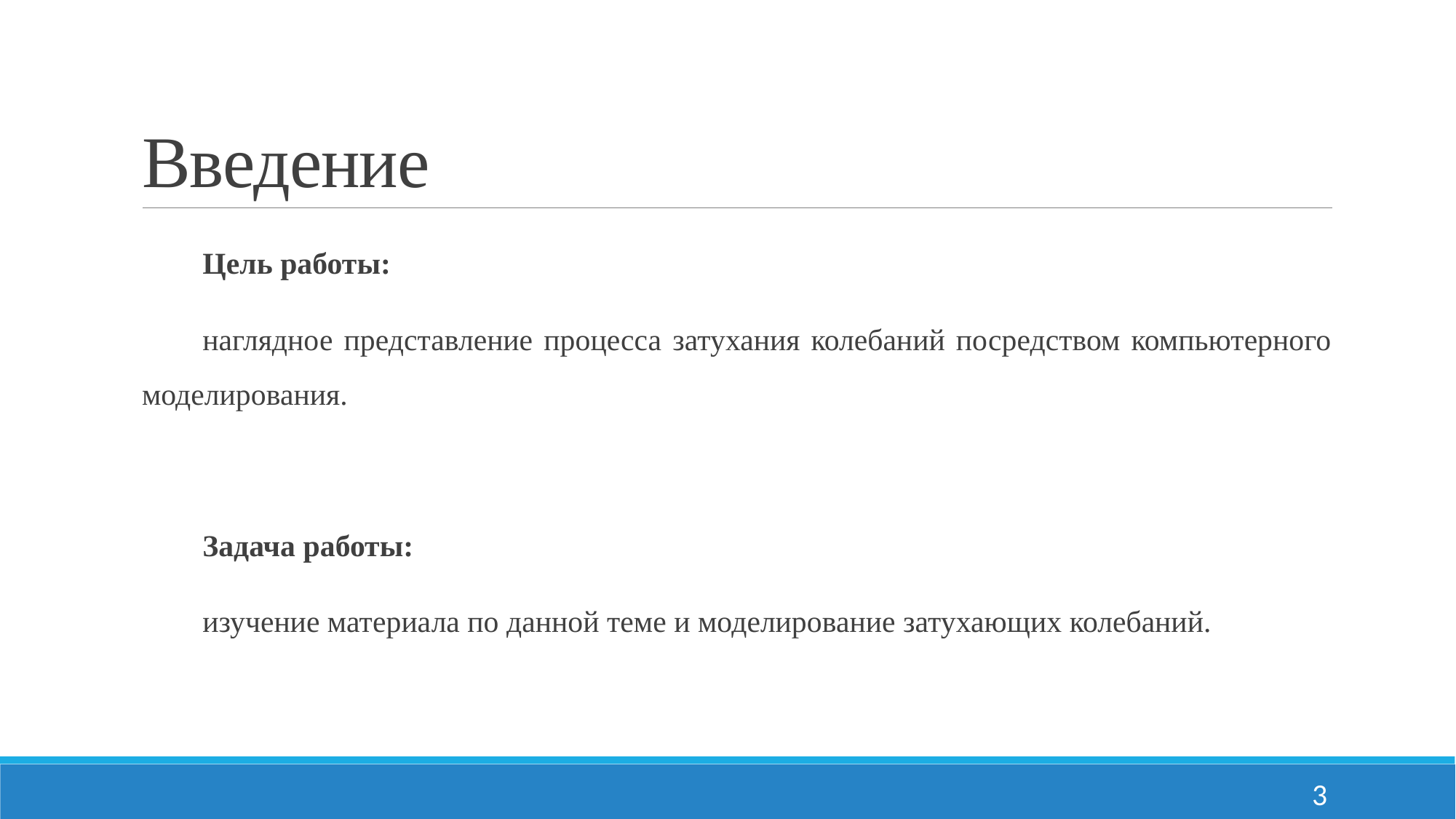

# Введение
Цель работы:
наглядное представление процесса затухания колебаний посредством компьютерного моделирования.

Задача работы:
изучение материала по данной теме и моделирование затухающих колебаний.

3